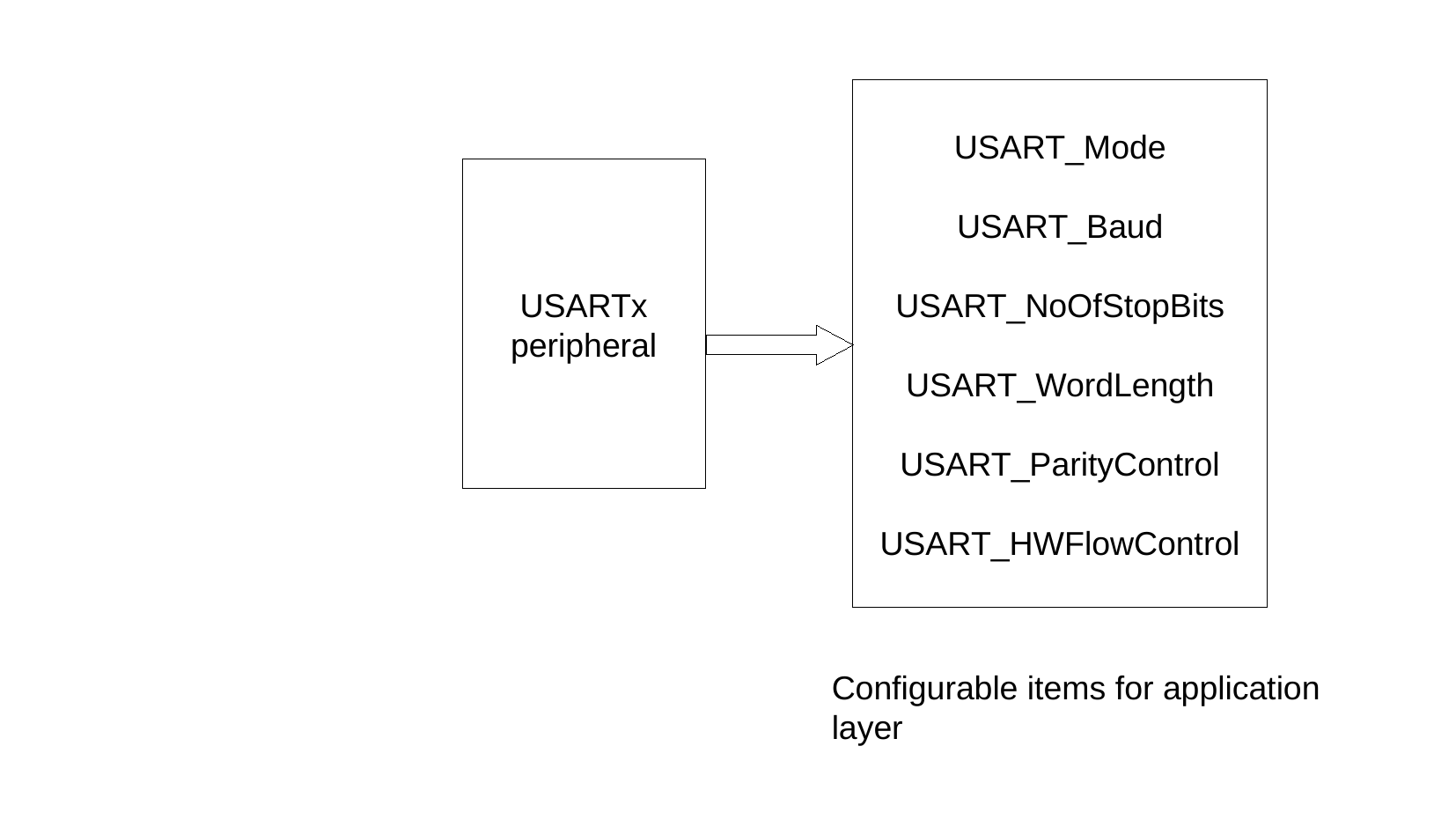

USART_Mode
USART_Baud
USART_NoOfStopBits
USART_WordLength
USART_ParityControl
USART_HWFlowControl
USARTx
peripheral

Configurable items for application
layer